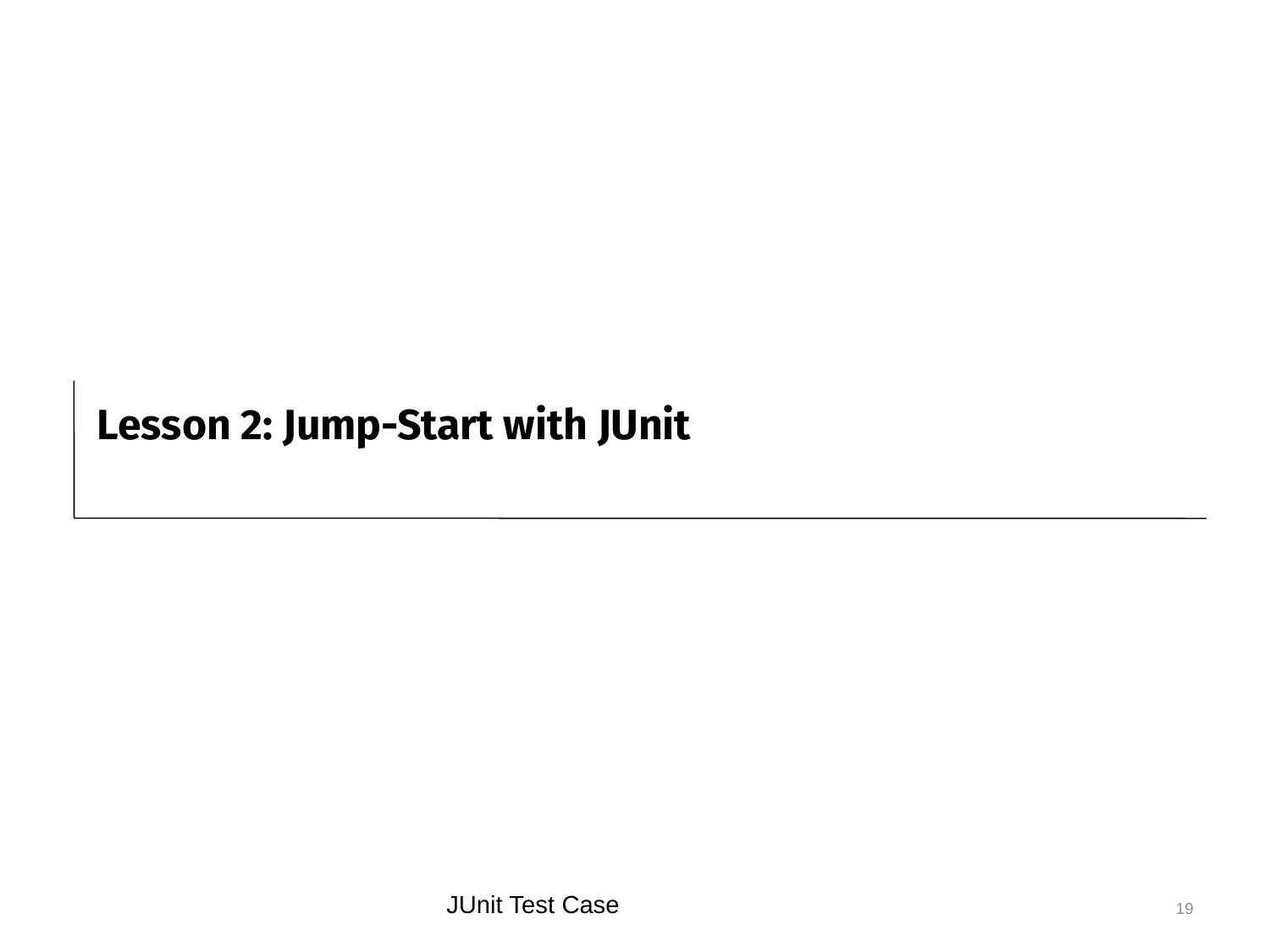

# Lesson 2: Jump-Start with JUnit

JUnit Test Case
19